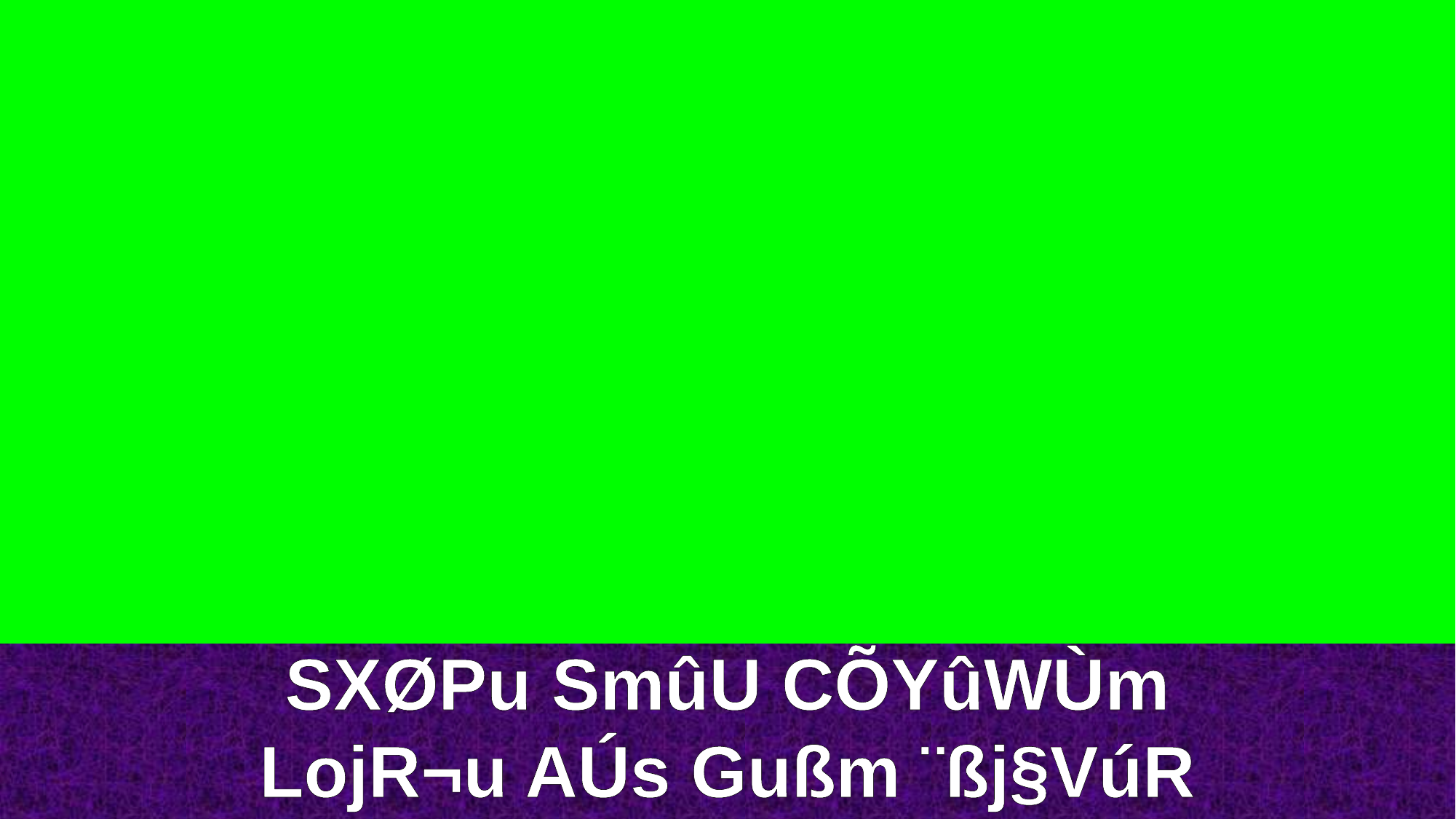

SXØPu SmûU CÕYûWÙm
LojR¬u AÚs Gußm ¨ßj§VúR